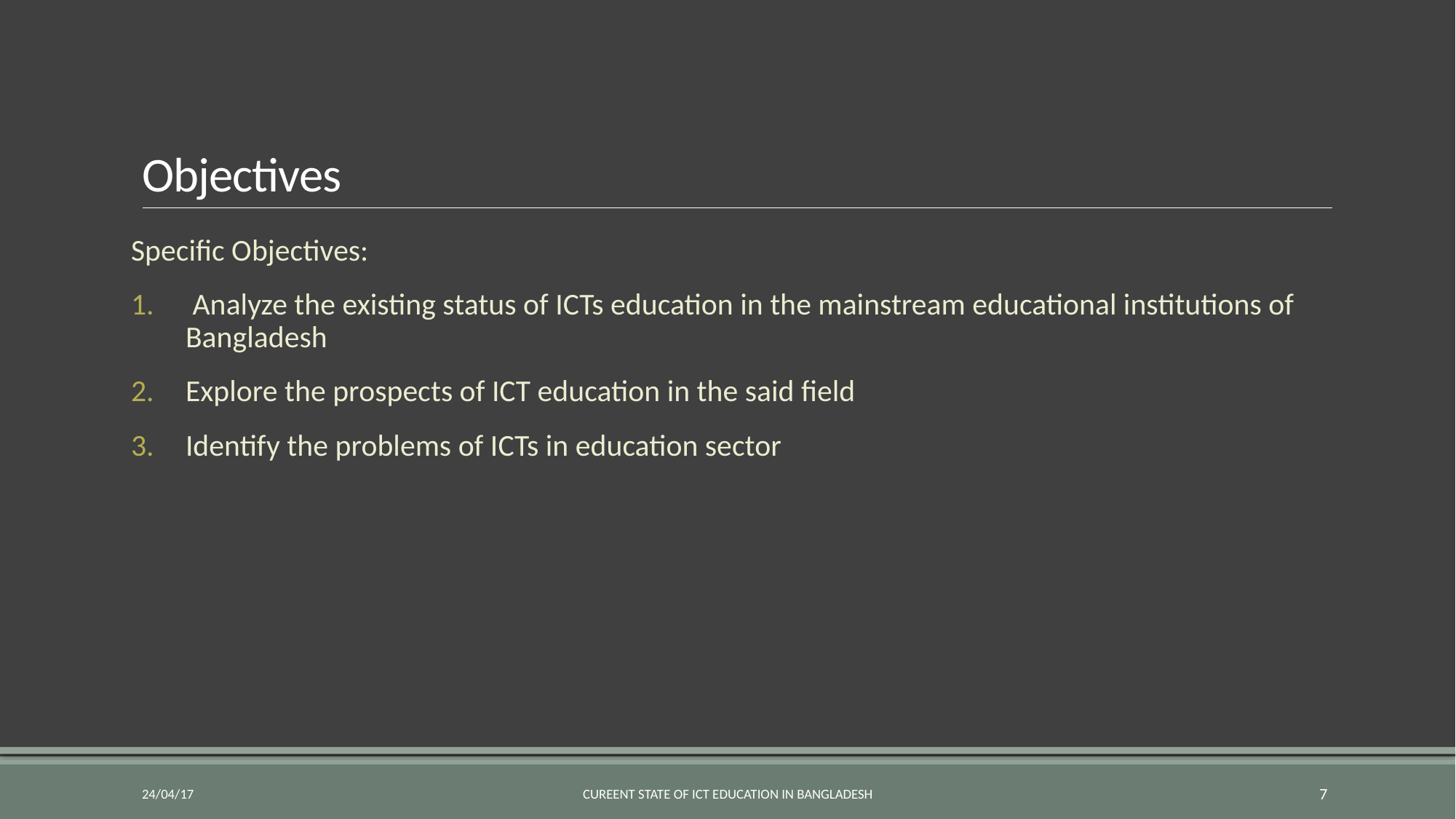

# Objectives
Specific Objectives:
 Analyze the existing status of ICTs education in the mainstream educational institutions of Bangladesh
Explore the prospects of ICT education in the said field
Identify the problems of ICTs in education sector

24/04/17
Cureent State of ICT Education in Bangladesh
7